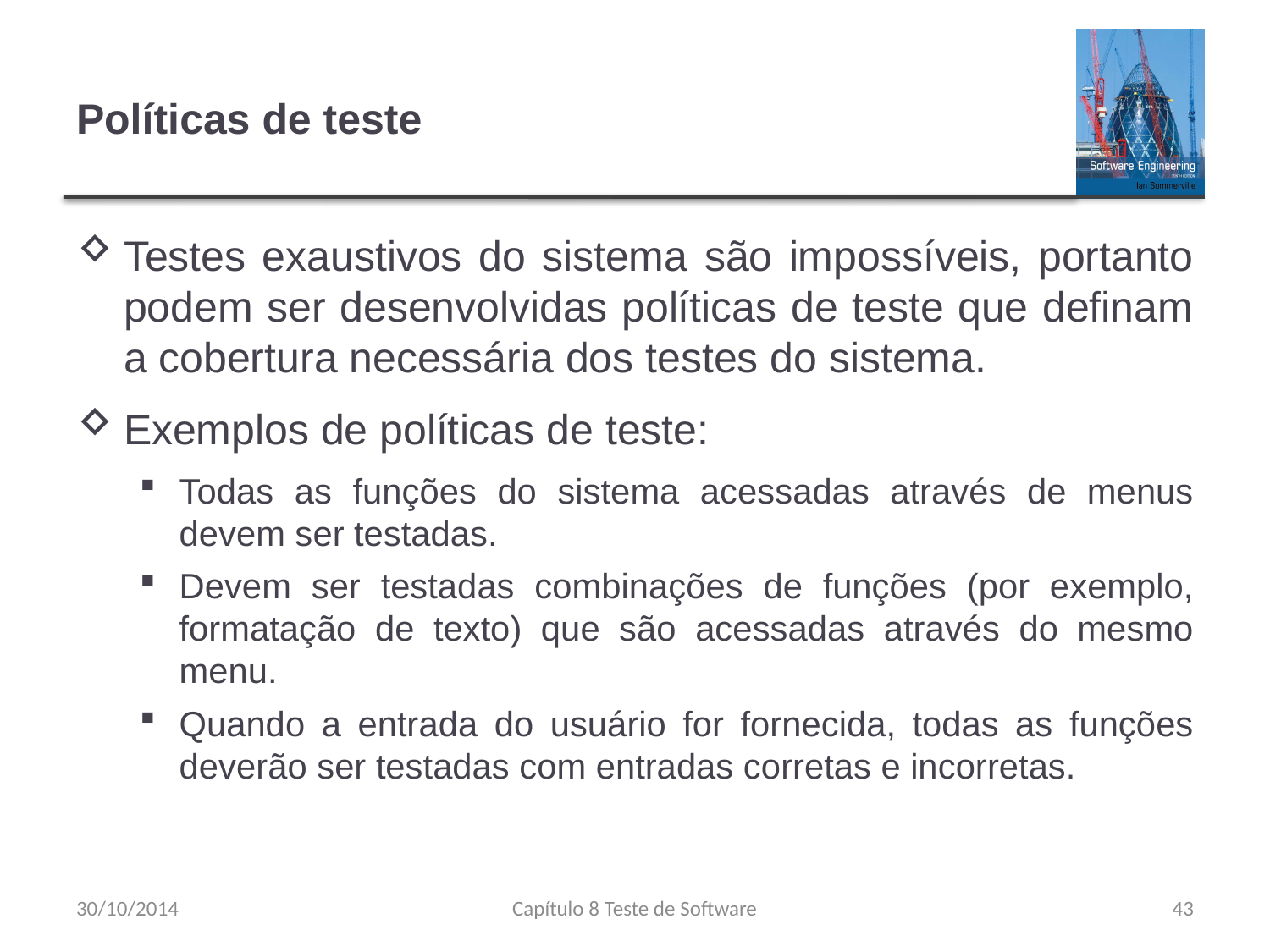

# Políticas de teste
Testes exaustivos do sistema são impossíveis, portanto podem ser desenvolvidas políticas de teste que definam a cobertura necessária dos testes do sistema.
Exemplos de políticas de teste:
Todas as funções do sistema acessadas através de menus devem ser testadas.
Devem ser testadas combinações de funções (por exemplo, formatação de texto) que são acessadas através do mesmo menu.
Quando a entrada do usuário for fornecida, todas as funções deverão ser testadas com entradas corretas e incorretas.

30/10/2014
Capítulo 8 Teste de Software
43